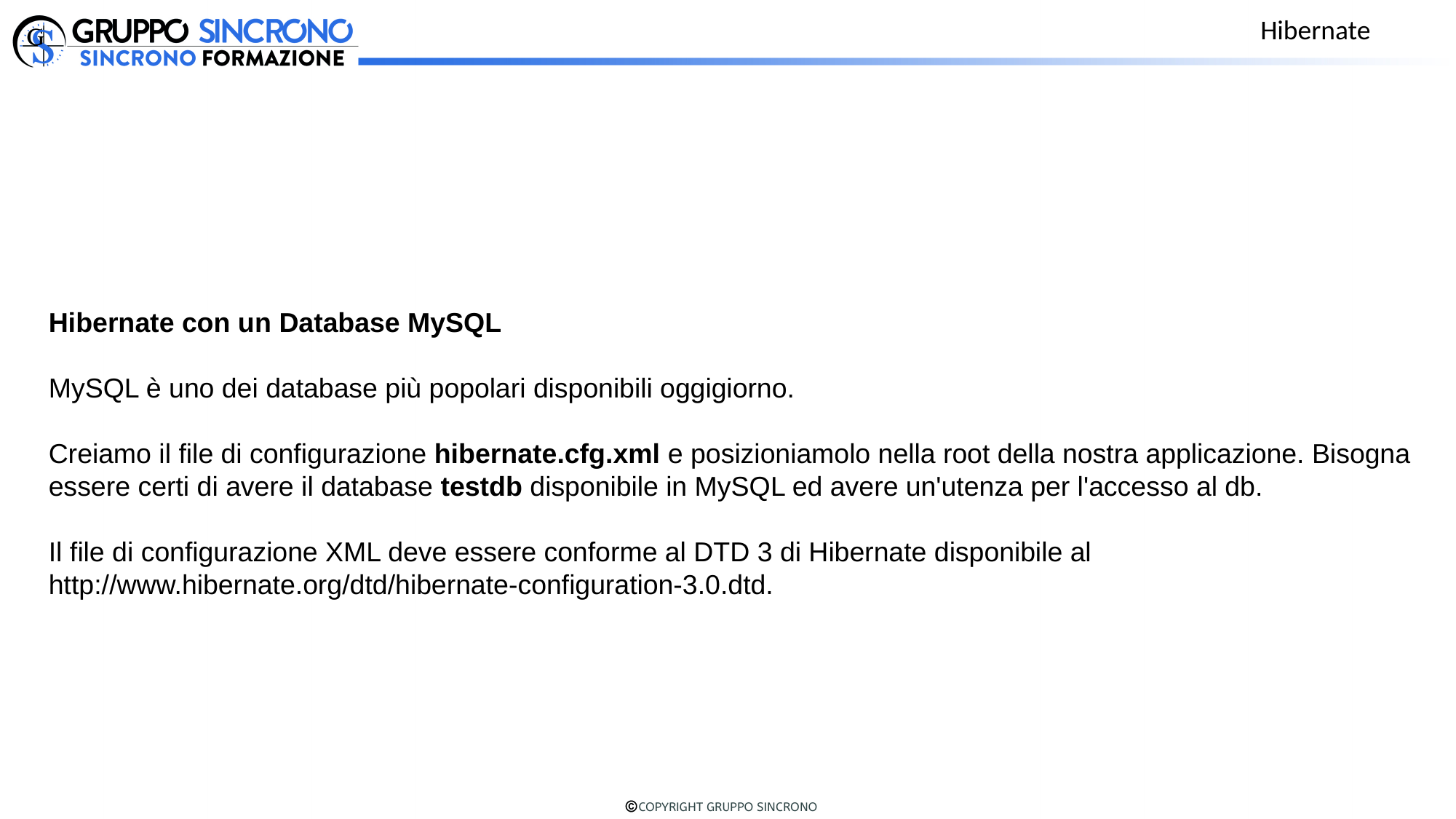

Hibernate
Hibernate con un Database MySQL

MySQL è uno dei database più popolari disponibili oggigiorno.

Creiamo il file di configurazione hibernate.cfg.xml e posizioniamolo nella root della nostra applicazione. Bisogna essere certi di avere il database testdb disponibile in MySQL ed avere un'utenza per l'accesso al db.

Il file di configurazione XML deve essere conforme al DTD 3 di Hibernate disponibile al http://www.hibernate.org/dtd/hibernate-configuration-3.0.dtd.